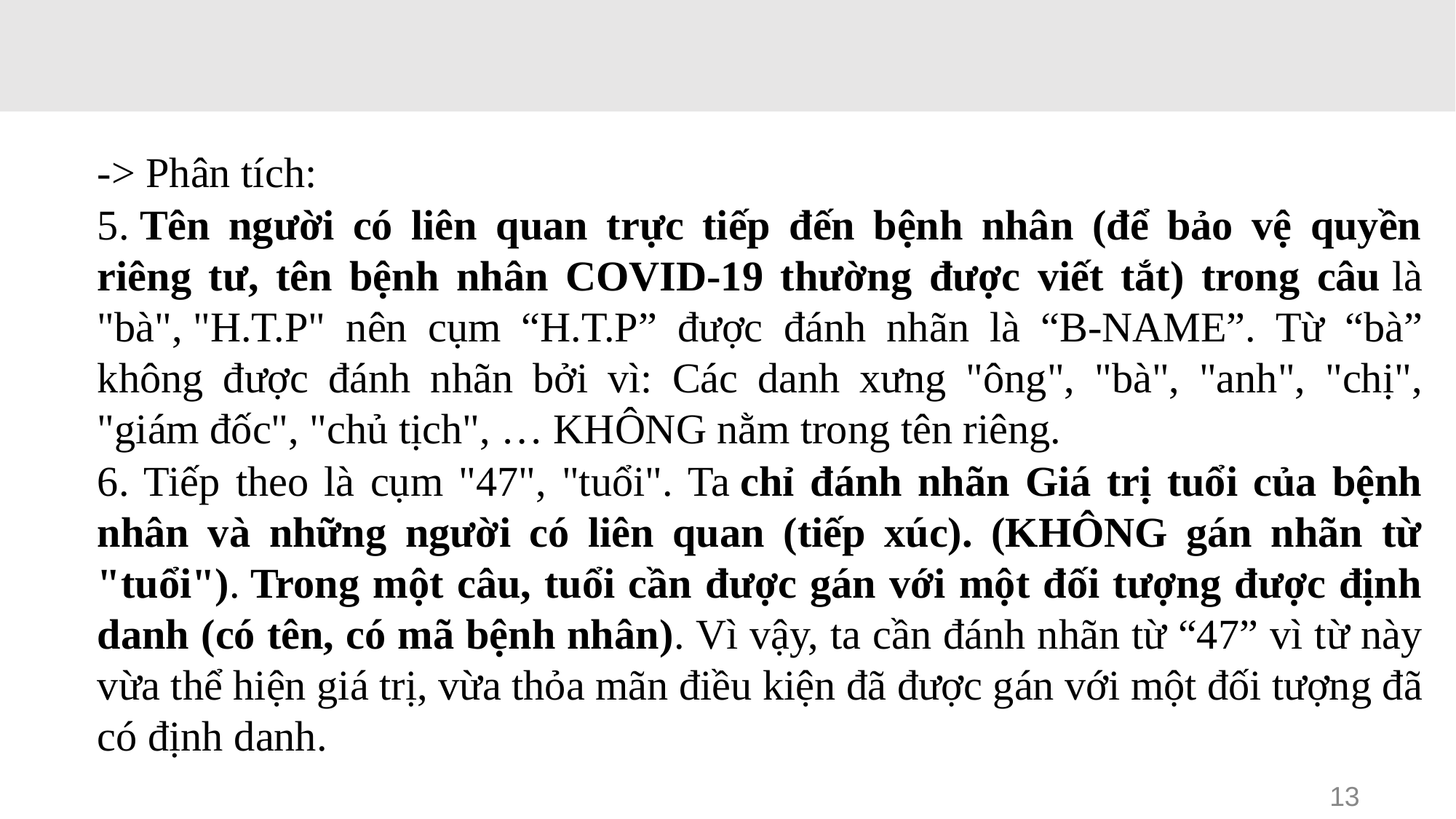

-> Phân tích:
5. Tên người có liên quan trực tiếp đến bệnh nhân (để bảo vệ quyền riêng tư, tên bệnh nhân COVID-19 thường được viết tắt) trong câu là "bà", "H.T.P" nên cụm “H.T.P” được đánh nhãn là “B-NAME”. Từ “bà” không được đánh nhãn bởi vì: Các danh xưng "ông", "bà", "anh", "chị", "giám đốc", "chủ tịch", … KHÔNG nằm trong tên riêng.
6. Tiếp theo là cụm "47", "tuổi". Ta chỉ đánh nhãn Giá trị tuổi của bệnh nhân và những người có liên quan (tiếp xúc). (KHÔNG gán nhãn từ "tuổi"). Trong một câu, tuổi cần được gán với một đối tượng được định danh (có tên, có mã bệnh nhân). Vì vậy, ta cần đánh nhãn từ “47” vì từ này vừa thể hiện giá trị, vừa thỏa mãn điều kiện đã được gán với một đối tượng đã có định danh.

13